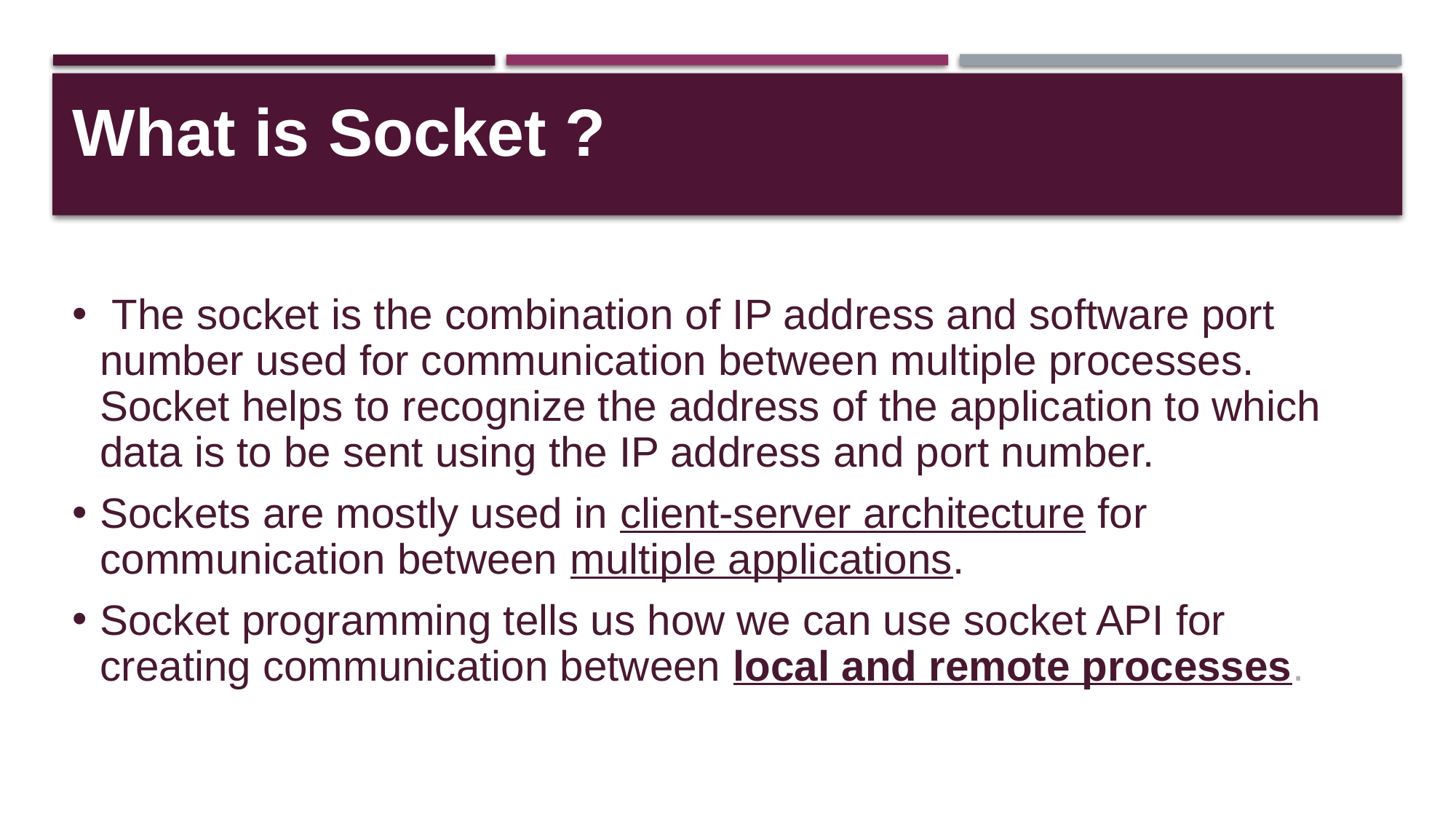

# What is Socket ?
 The socket is the combination of IP address and software port number used for communication between multiple processes. Socket helps to recognize the address of the application to which data is to be sent using the IP address and port number.
Sockets are mostly used in client-server architecture for communication between multiple applications.
Socket programming tells us how we can use socket API for creating communication between local and remote processes.